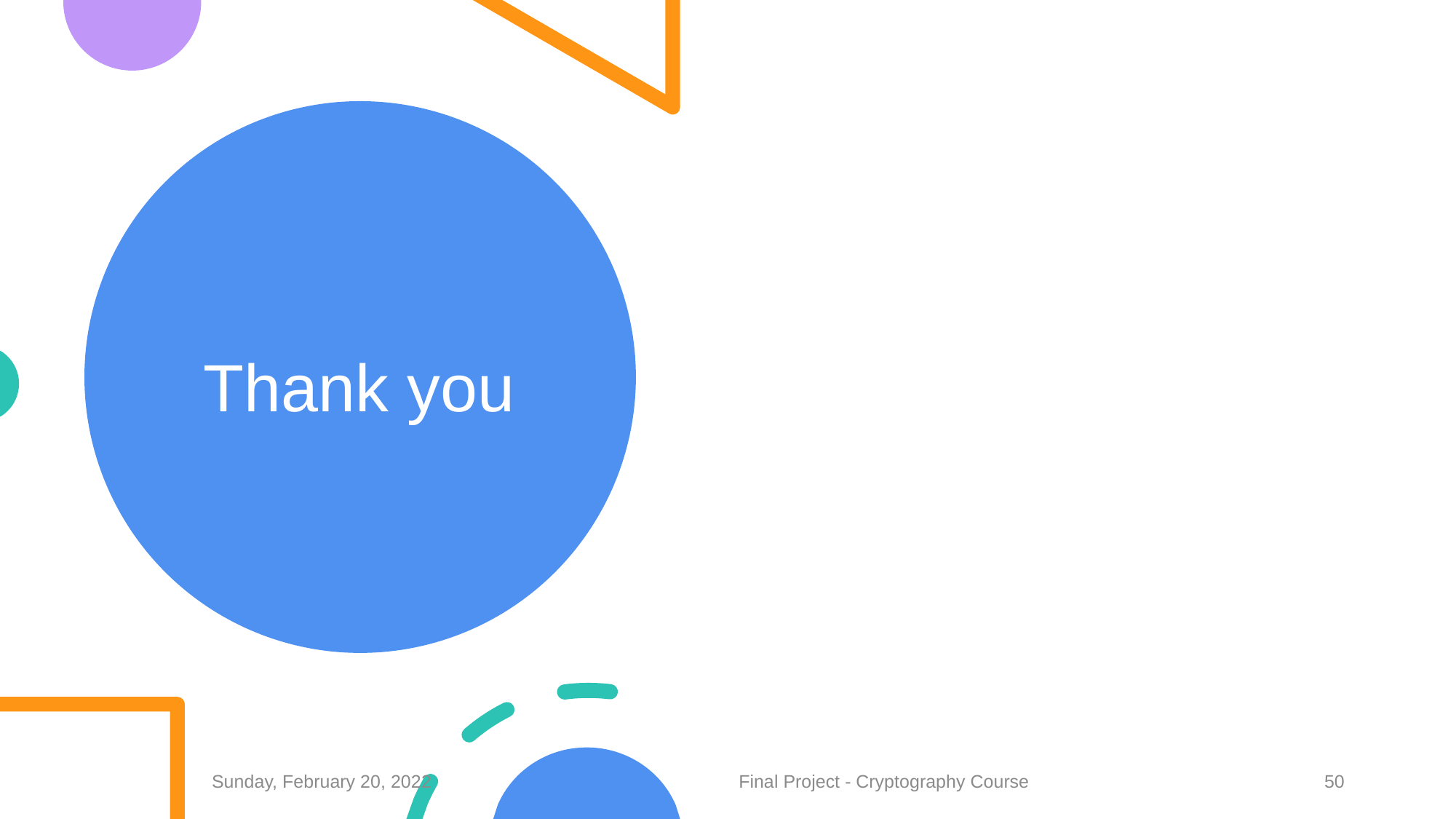

# Thank you
Sunday, February 20, 2022
Final Project - Cryptography Course
50